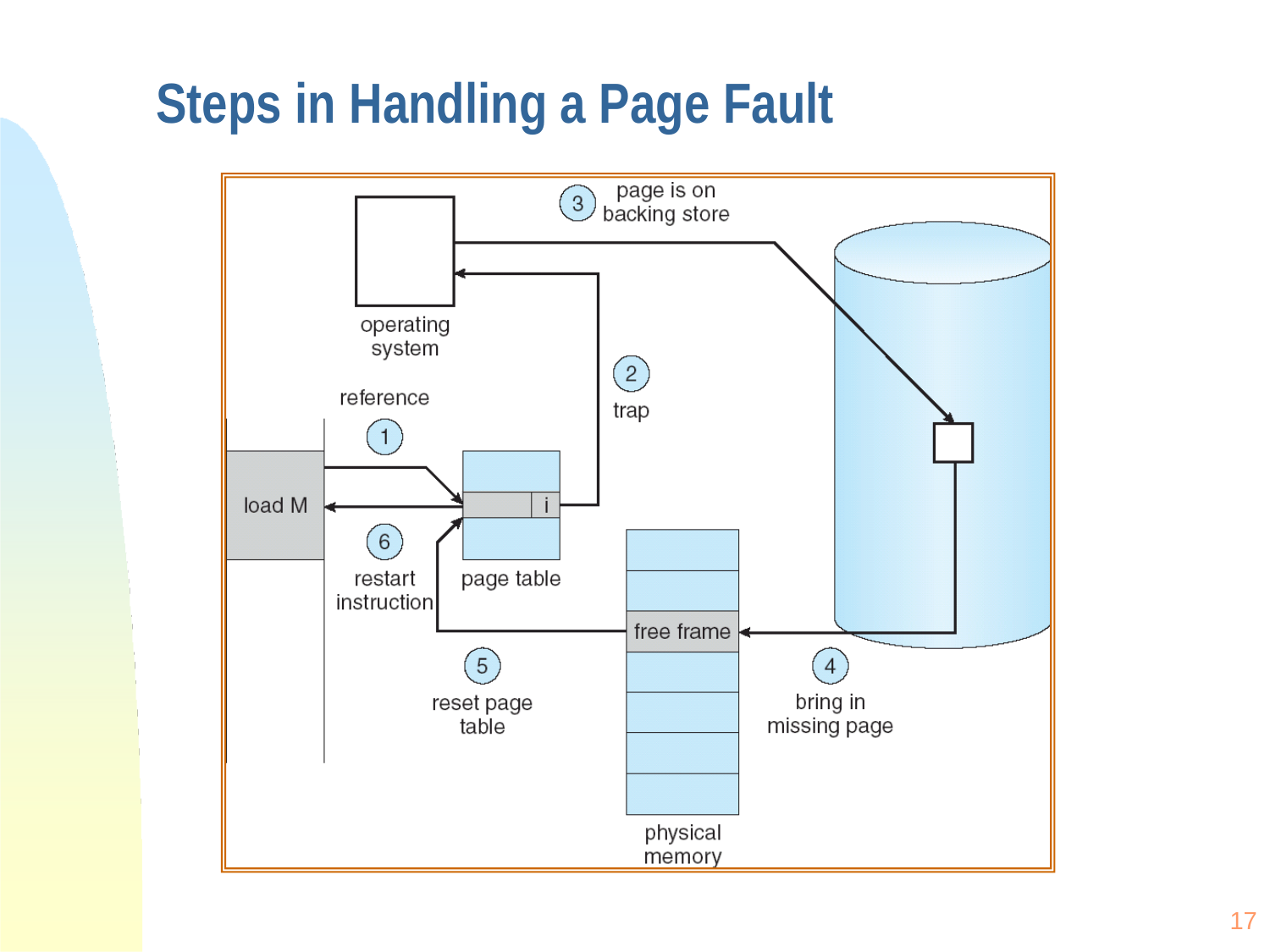

# Steps in Handling a Page Fault

17